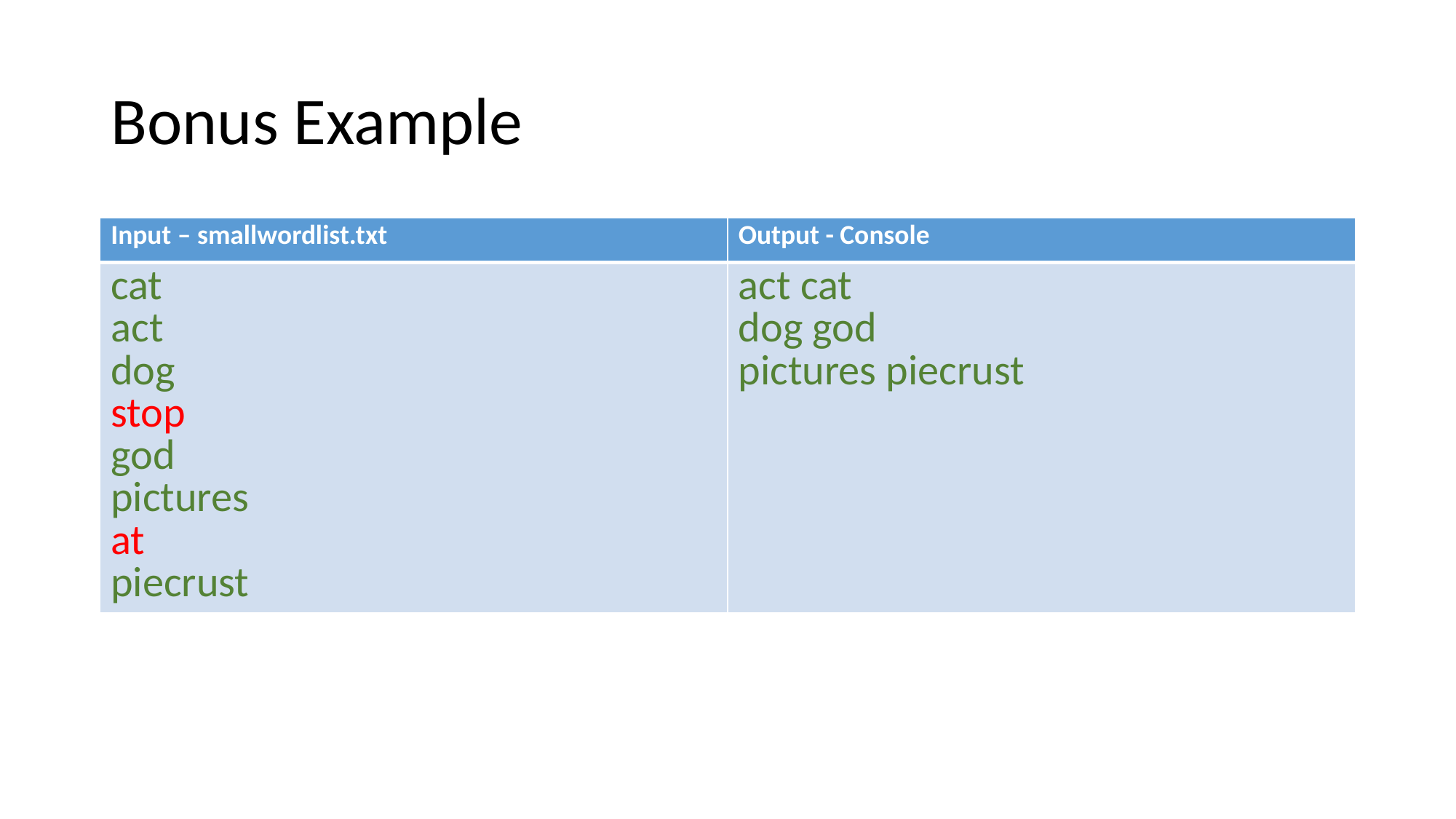

# Bonus Example
| Input – smallwordlist.txt | Output - Console |
| --- | --- |
| cat act dog stop god pictures at piecrust | act cat dog god pictures piecrust |